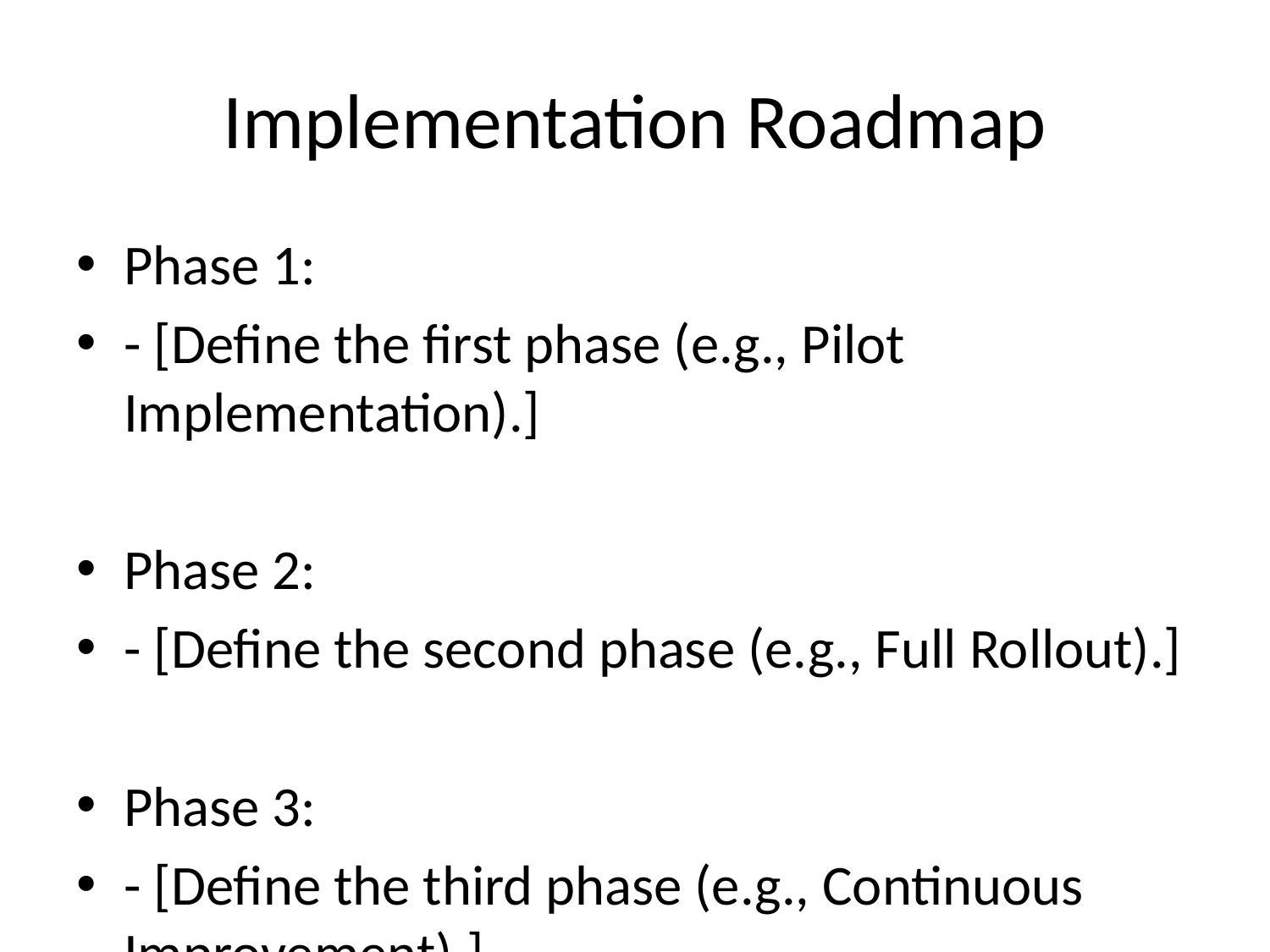

# Implementation Roadmap
Phase 1:
- [Define the first phase (e.g., Pilot Implementation).]

Phase 2:
- [Define the second phase (e.g., Full Rollout).]

Phase 3:
- [Define the third phase (e.g., Continuous Improvement).]